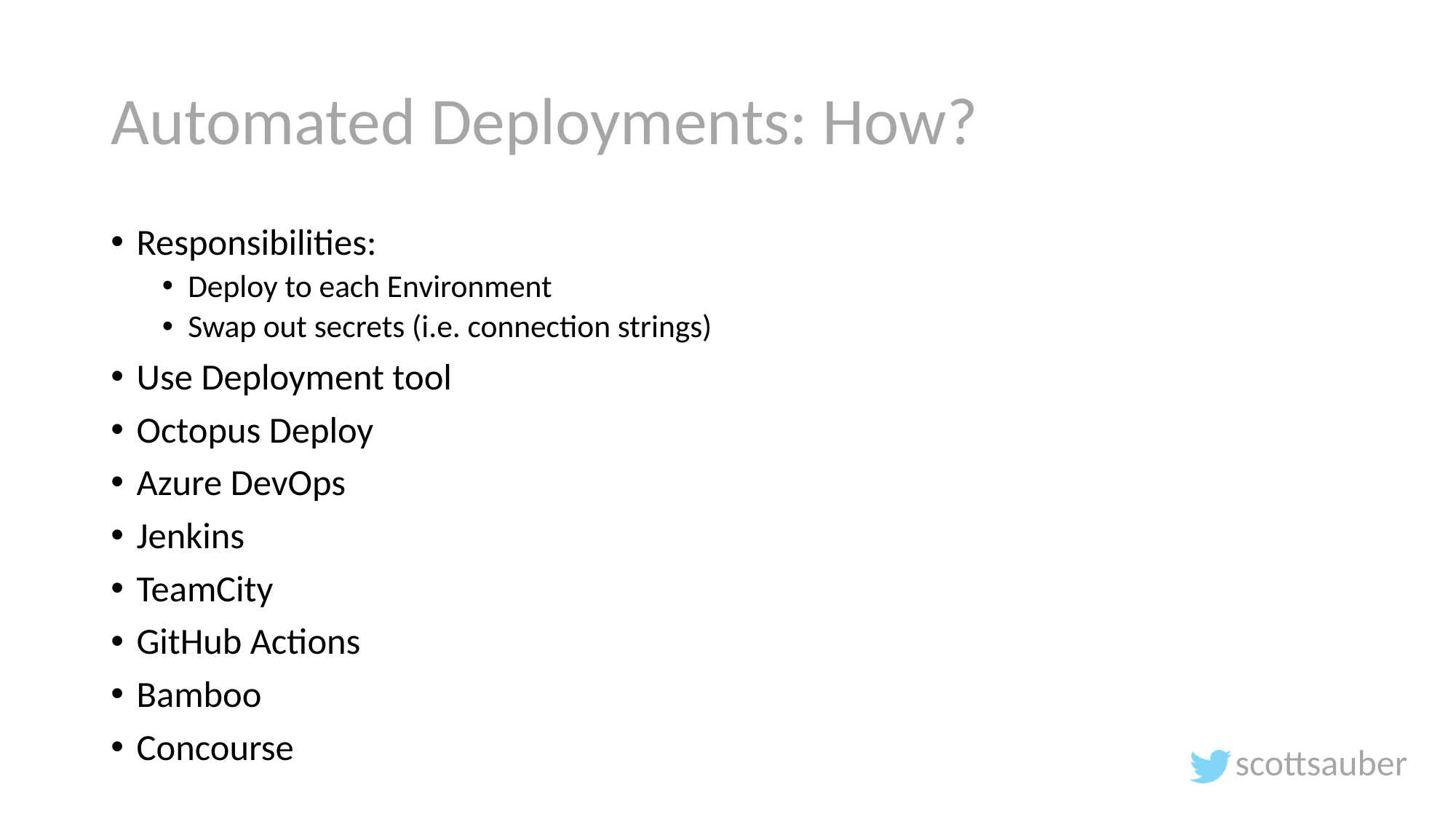

# Automated Deployments: How?
Responsibilities:
Deploy to each Environment
Swap out secrets (i.e. connection strings)
Use Deployment tool
Octopus Deploy
Azure DevOps
Jenkins
TeamCity
GitHub Actions
Bamboo
Concourse
scottsauber